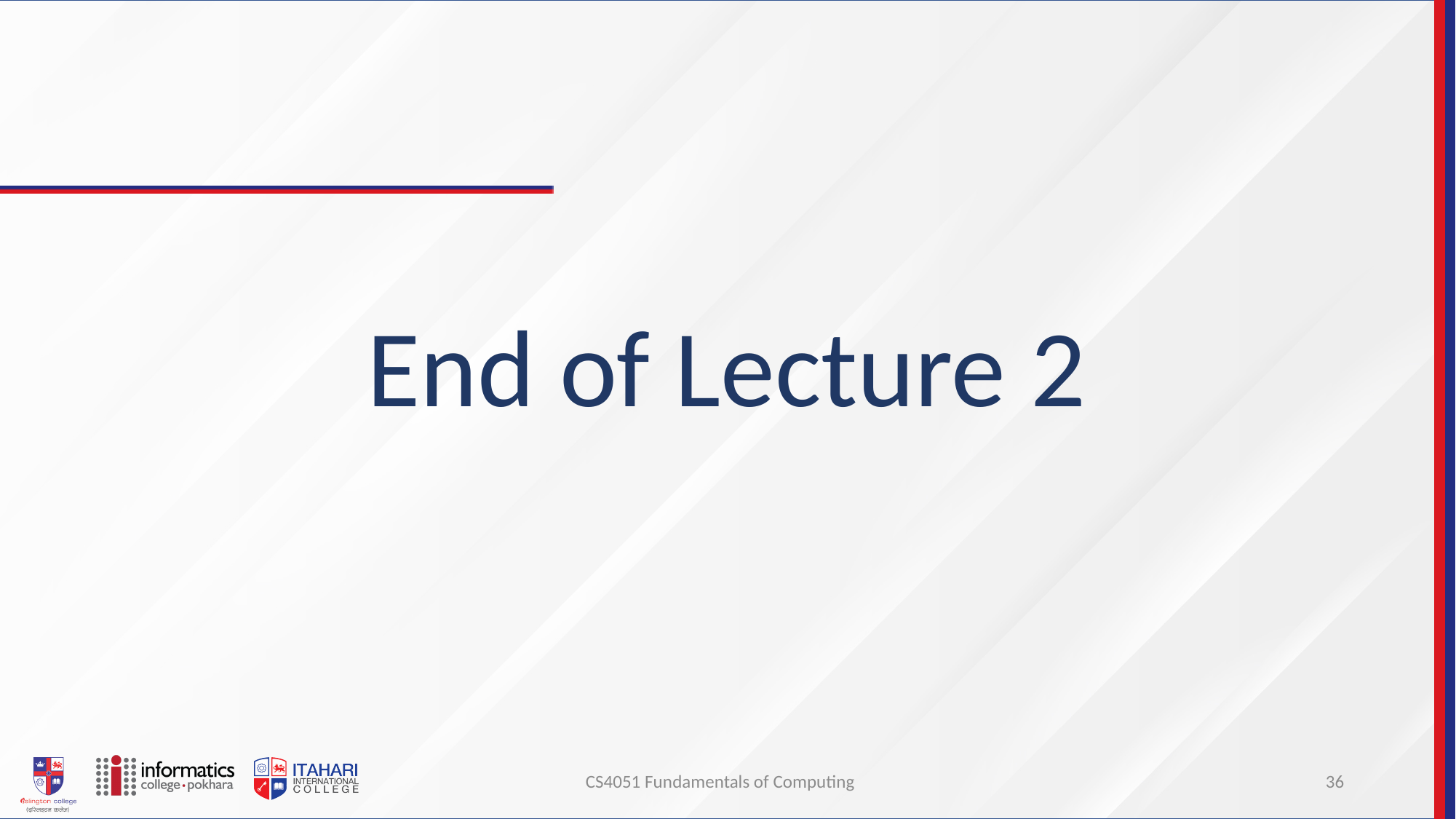

# End of Lecture 2
CS4051 Fundamentals of Computing
36